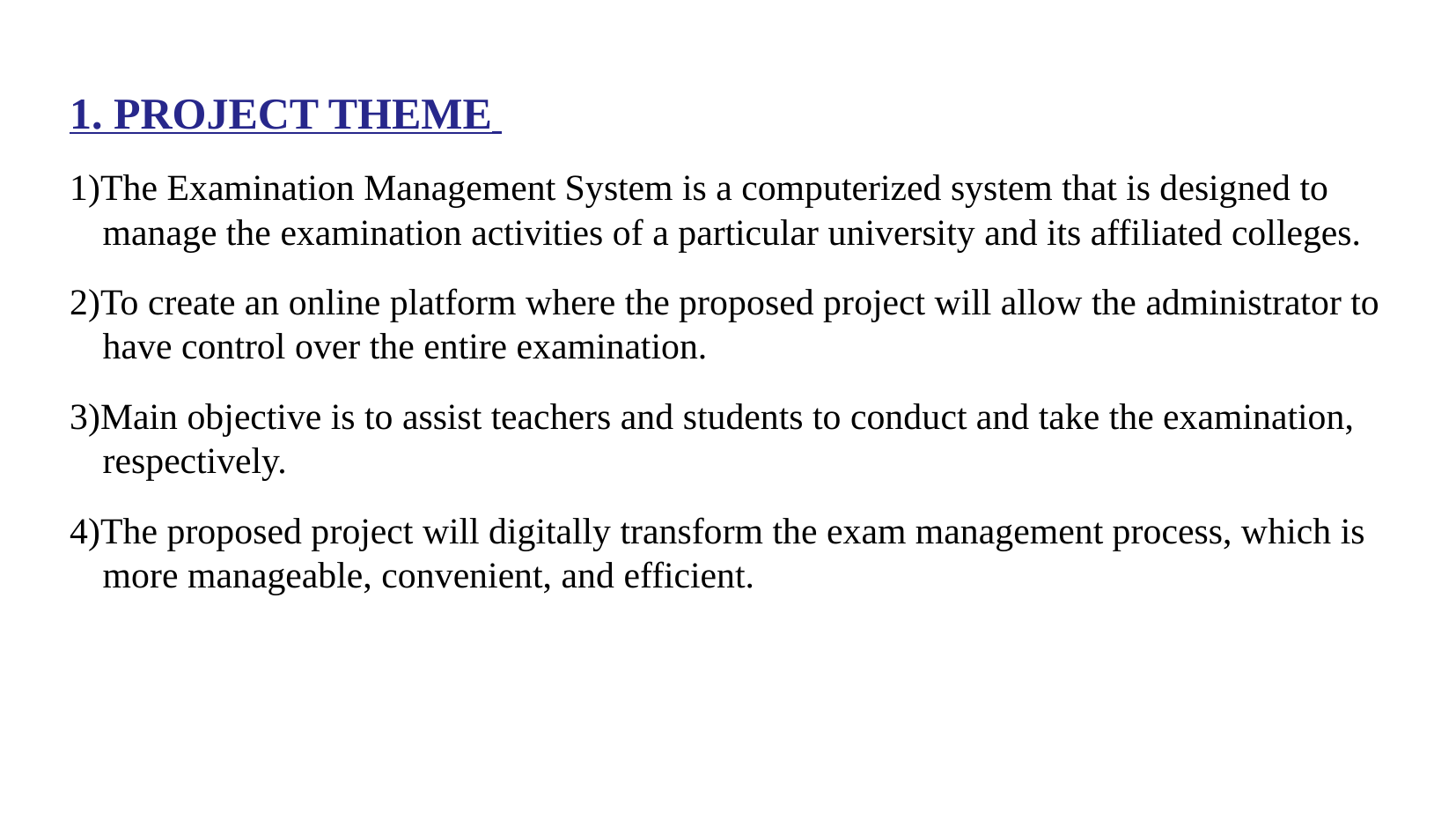

# 1. PROJECT THEME
1)The Examination Management System is a computerized system that is designed to manage the examination activities of a particular university and its affiliated colleges.
2)To create an online platform where the proposed project will allow the administrator to have control over the entire examination.
3)Main objective is to assist teachers and students to conduct and take the examination, respectively.
4)The proposed project will digitally transform the exam management process, which is more manageable, convenient, and efficient.